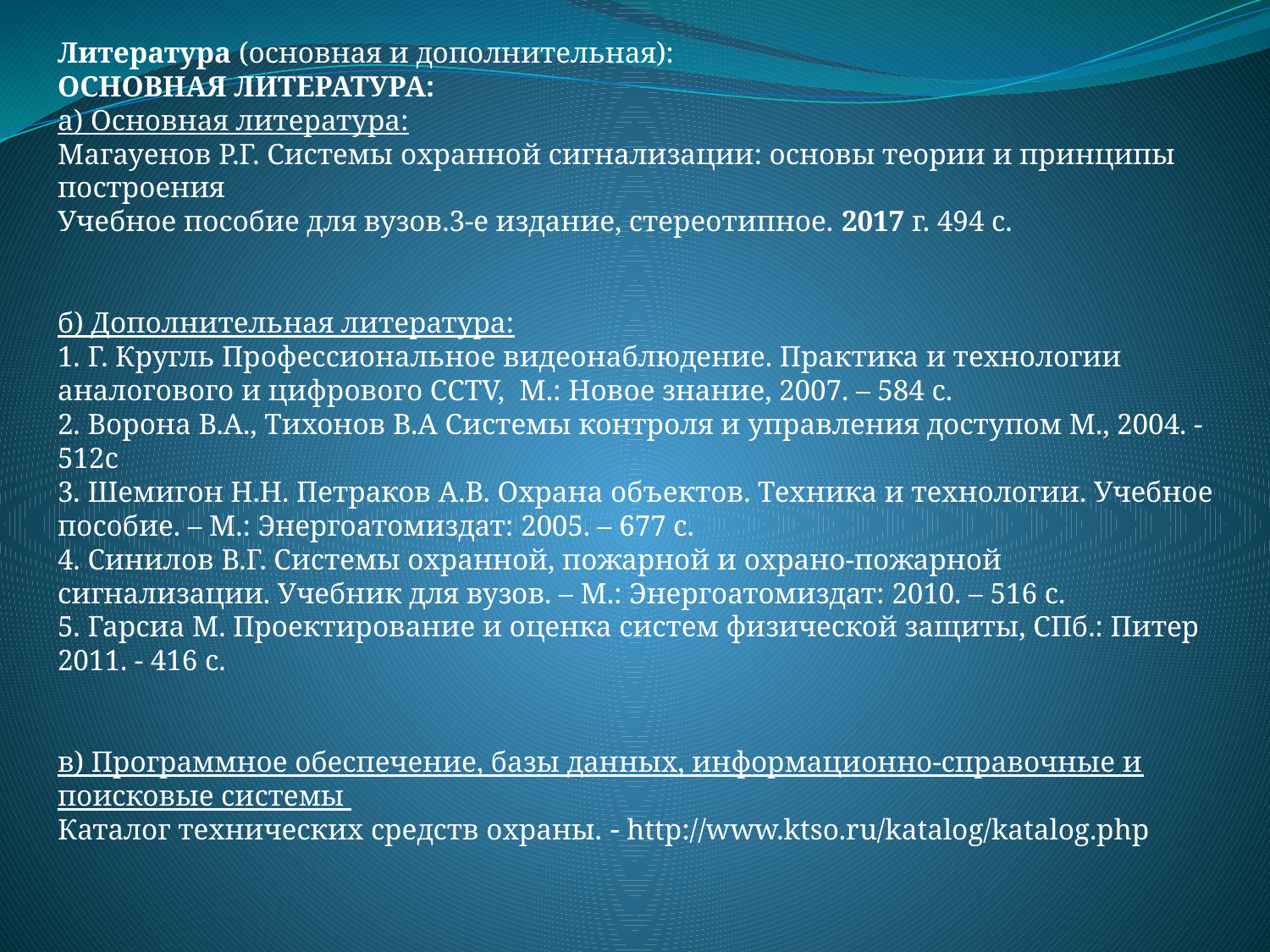

Литература (основная и дополнительная):
ОСНОВНАЯ ЛИТЕРАТУРА:
а) Основная литература:
Магауенов Р.Г. Системы охранной сигнализации: основы теории и принципы построения
Учебное пособие для вузов.3-е издание, стереотипное. 2017 г. 494 с.

б) Дополнительная литература:
1. Г. Кругль Профессиональное видеонаблюдение. Практика и технологии аналогового и цифрового CCTV,  М.: Новое знание, 2007. – 584 с.
2. Ворона В.А., Тихонов В.А Системы контроля и управления доступом М., 2004. - 512с
3. Шемигон Н.Н. Петраков А.В. Охрана объектов. Техника и технологии. Учебное пособие. – М.: Энергоатомиздат: 2005. – 677 с.
4. Синилов В.Г. Системы охранной, пожарной и охрано-пожарной сигнализации. Учебник для вузов. – М.: Энергоатомиздат: 2010. – 516 с.
5. Гарсиа М. Проектирование и оценка систем физической защиты, СПб.: Питер 2011. - 416 с.

в) Программное обеспечение, базы данных, информационно-справочные и поисковые системы
Каталог технических средств охраны. − http://www.ktso.ru/katalog/katalog.php